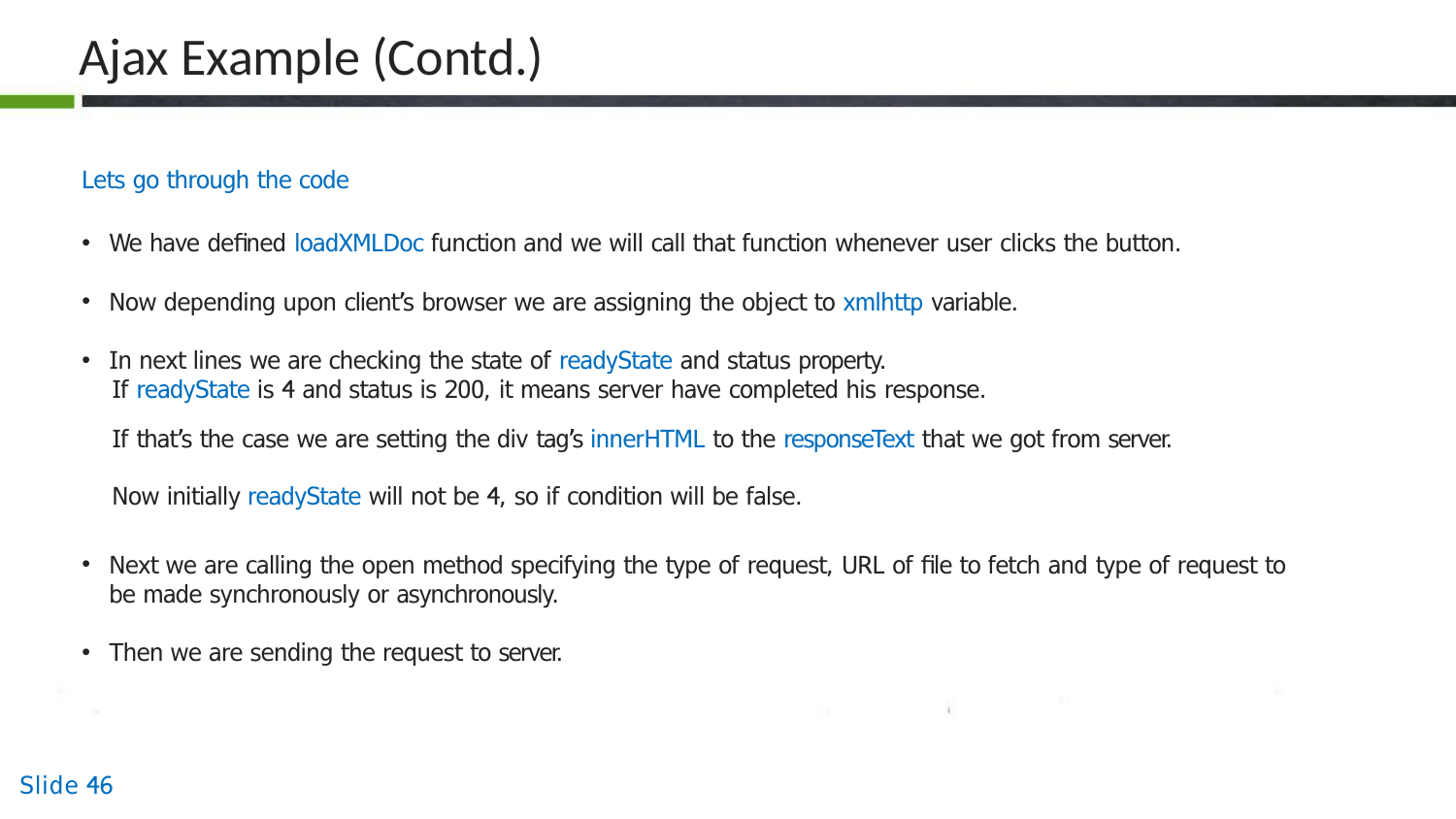

# Ajax Example (Contd.)

Lets go through the code

We have defined loadXMLDoc function and we will call that function whenever user clicks the button.

Now depending upon client’s browser we are assigning the object to xmlhttp variable.

In next lines we are checking the state of readyState and status property.
If readyState is 4 and status is 200, it means server have completed his response.
If that’s the case we are setting the div tag’s innerHTML to the responseText that we got from server.

Now initially readyState will not be 4, so if condition will be false.

Next we are calling the open method specifying the type of request, URL of file to fetch and type of request to
be made synchronously or asynchronously.

Then we are sending the request to server.
Slide 46